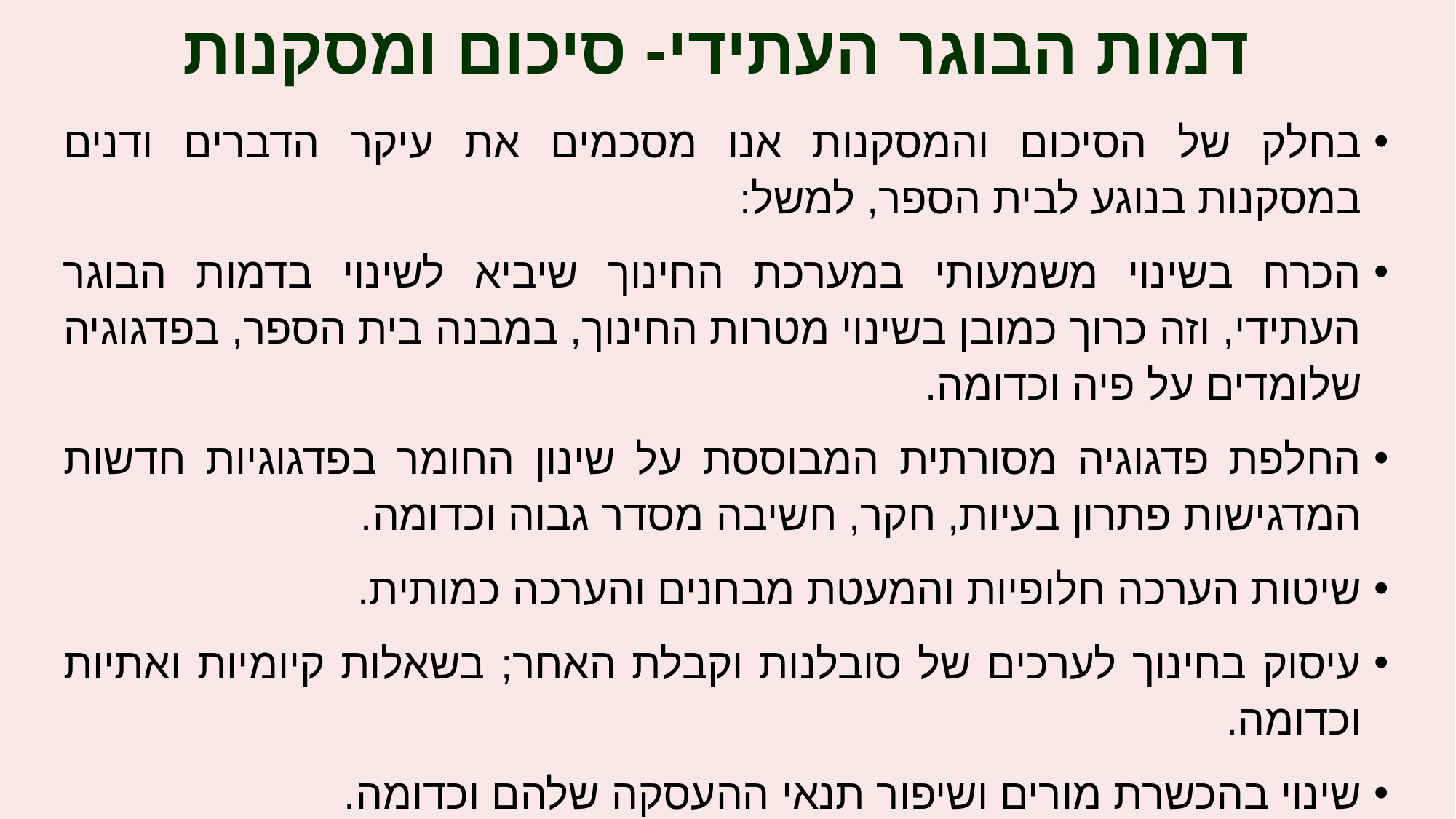

# דמות הבוגר העתידי- סיכום ומסקנות
בחלק של הסיכום והמסקנות אנו מסכמים את עיקר הדברים ודנים במסקנות בנוגע לבית הספר, למשל:
הכרח בשינוי משמעותי במערכת החינוך שיביא לשינוי בדמות הבוגר העתידי, וזה כרוך כמובן בשינוי מטרות החינוך, במבנה בית הספר, בפדגוגיה שלומדים על פיה וכדומה.
החלפת פדגוגיה מסורתית המבוססת על שינון החומר בפדגוגיות חדשות המדגישות פתרון בעיות, חקר, חשיבה מסדר גבוה וכדומה.
שיטות הערכה חלופיות והמעטת מבחנים והערכה כמותית.
עיסוק בחינוך לערכים של סובלנות וקבלת האחר; בשאלות קיומיות ואתיות וכדומה.
שינוי בהכשרת מורים ושיפור תנאי ההעסקה שלהם וכדומה.